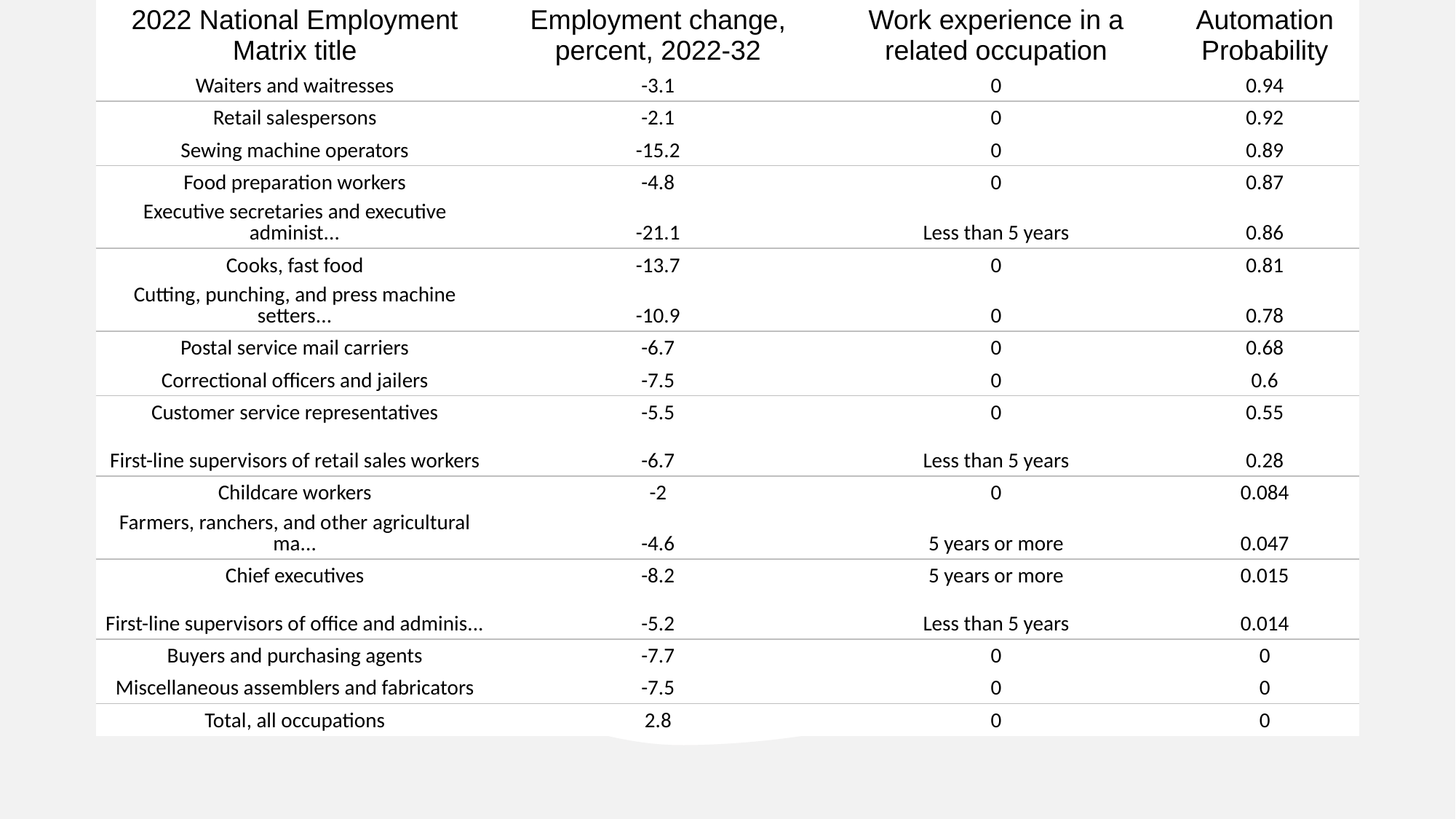

| 2022 National Employment Matrix title | Employment change, percent, 2022-32 | Work experience in a related occupation | Automation Probability |
| --- | --- | --- | --- |
| Waiters and waitresses | -3.1 | 0 | 0.94 |
| Retail salespersons | -2.1 | 0 | 0.92 |
| Sewing machine operators | -15.2 | 0 | 0.89 |
| Food preparation workers | -4.8 | 0 | 0.87 |
| Executive secretaries and executive administ... | -21.1 | Less than 5 years | 0.86 |
| Cooks, fast food | -13.7 | 0 | 0.81 |
| Cutting, punching, and press machine setters... | -10.9 | 0 | 0.78 |
| Postal service mail carriers | -6.7 | 0 | 0.68 |
| Correctional officers and jailers | -7.5 | 0 | 0.6 |
| Customer service representatives | -5.5 | 0 | 0.55 |
| First-line supervisors of retail sales workers | -6.7 | Less than 5 years | 0.28 |
| Childcare workers | -2 | 0 | 0.084 |
| Farmers, ranchers, and other agricultural ma... | -4.6 | 5 years or more | 0.047 |
| Chief executives | -8.2 | 5 years or more | 0.015 |
| First-line supervisors of office and adminis... | -5.2 | Less than 5 years | 0.014 |
| Buyers and purchasing agents | -7.7 | 0 | 0 |
| Miscellaneous assemblers and fabricators | -7.5 | 0 | 0 |
| Total, all occupations | 2.8 | 0 | 0 |